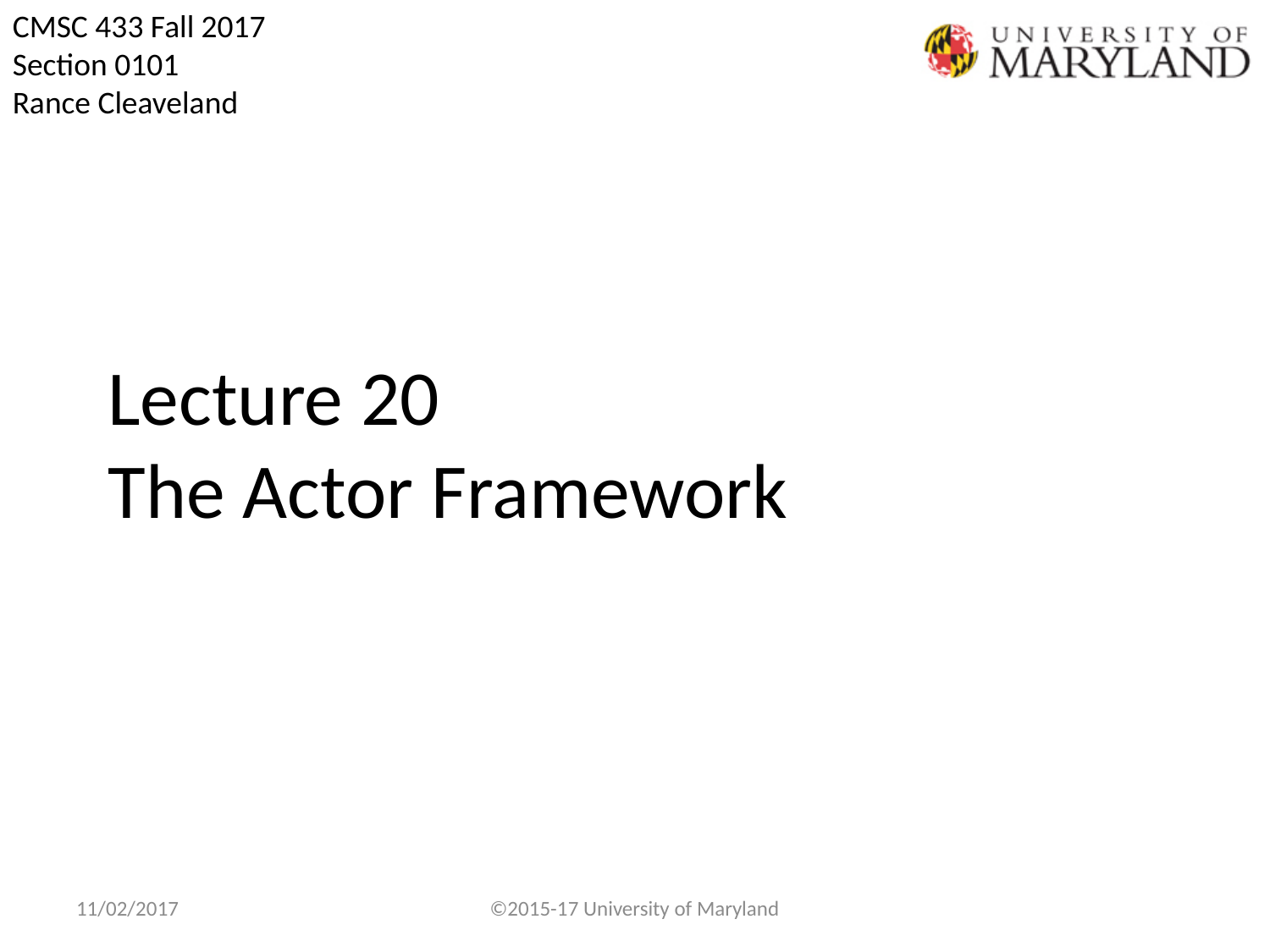

# Lecture 20 The Actor Framework
11/02/2017
©2015-17 University of Maryland